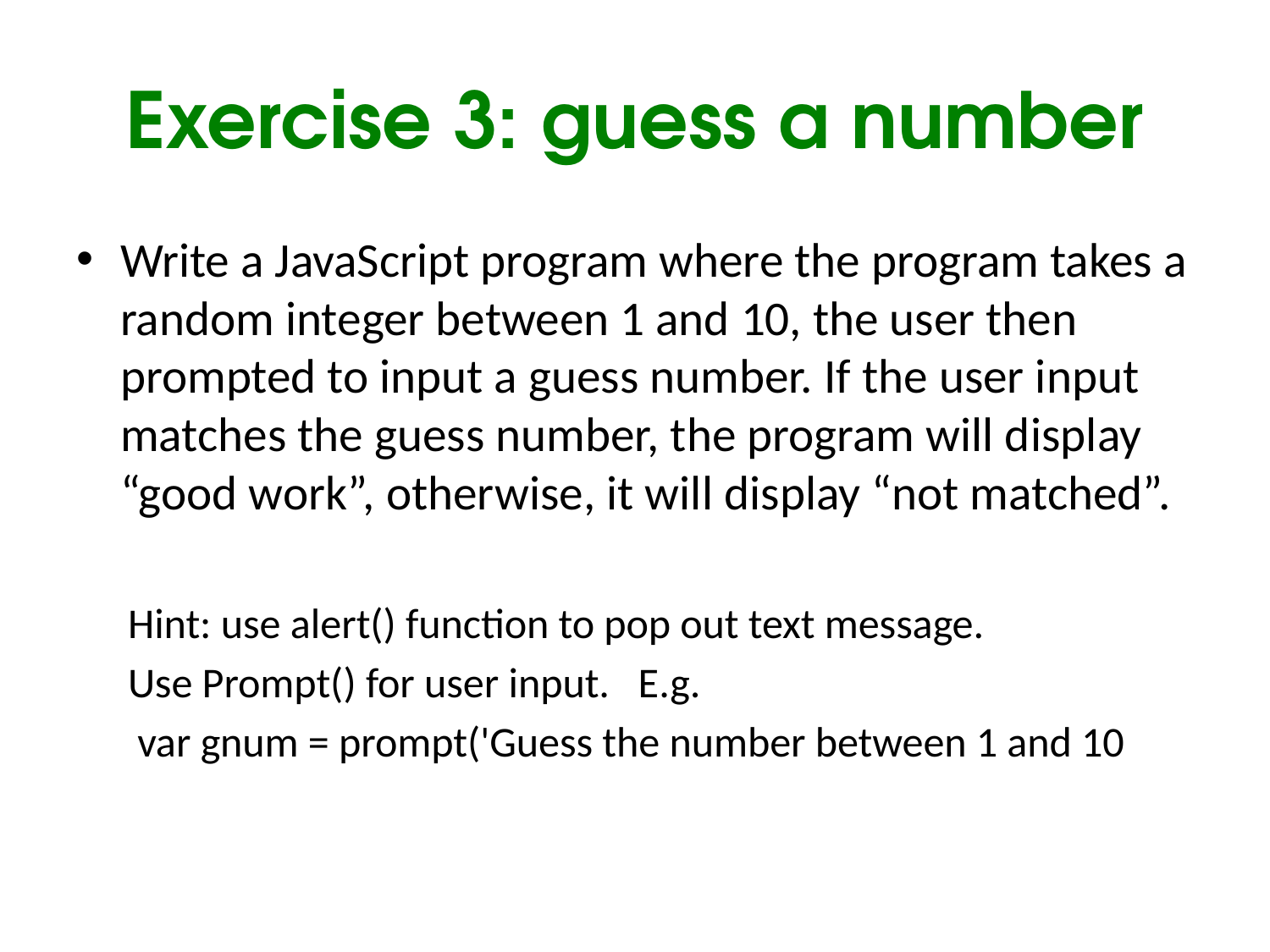

# Exercise 3: guess a number
Write a JavaScript program where the program takes a random integer between 1 and 10, the user then prompted to input a guess number. If the user input matches the guess number, the program will display “good work”, otherwise, it will display “not matched”.

Hint: use alert() function to pop out text message.
Use Prompt() for user input.   E.g.
 var gnum = prompt('Guess the number between 1 and 10